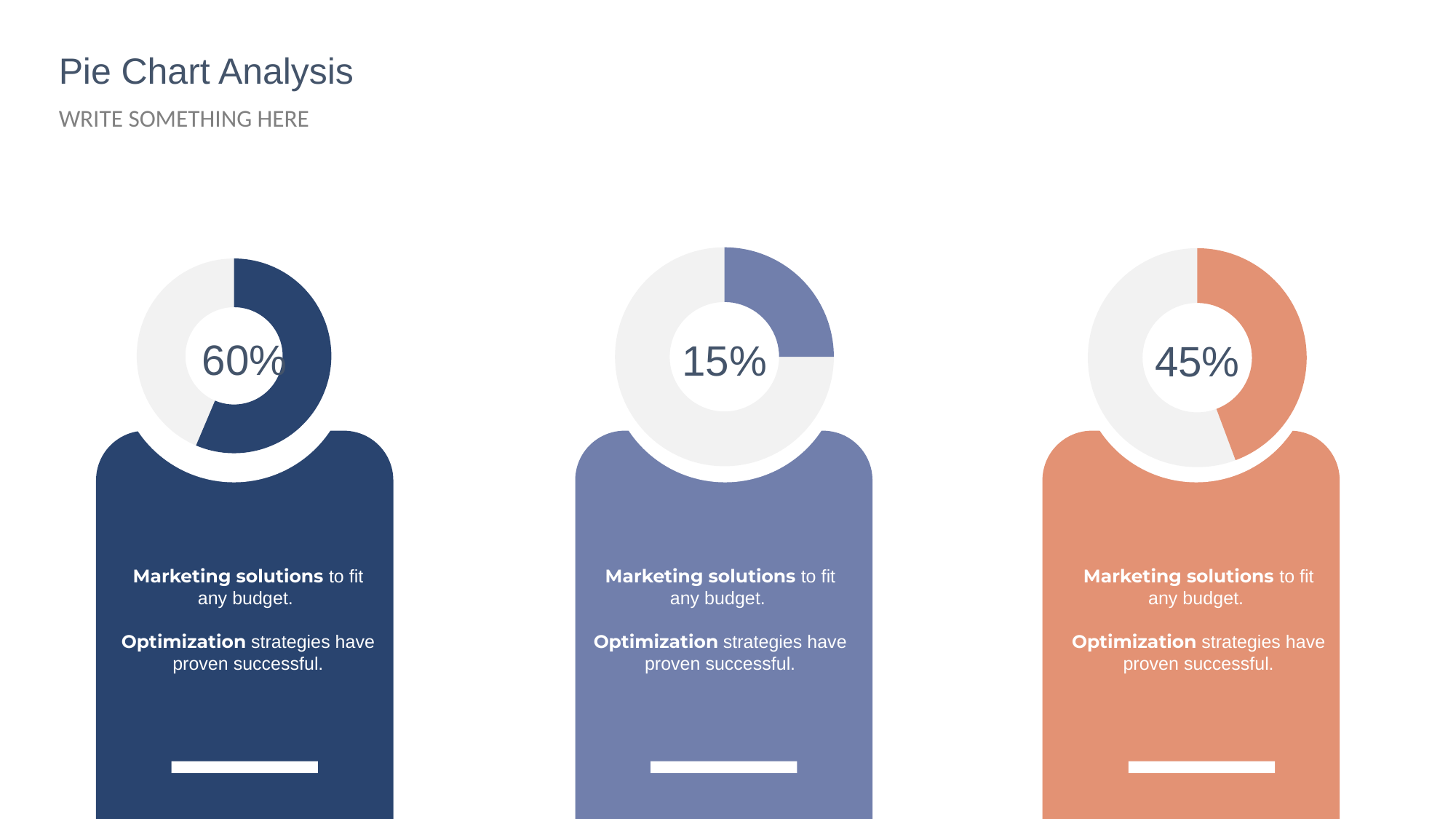

Pie Chart Analysis
WRITE SOMETHING HERE

### Chart

| Category | Sales |
|---|---|
| 1st Qtr | 5.3 |
| 2nd Qtr | 4.1 |
60%

### Chart

| Category | Sales |
|---|---|
| 1st Qtr | 2.9 |
| 2nd Qtr | 8.7 |
15%

### Chart

| Category | Sales |
|---|---|
| 1st Qtr | 3.5 |
| 2nd Qtr | 4.4 |
45%

Marketing solutions to fit any budget.

Optimization strategies have proven successful.
Marketing solutions to fit any budget.

Optimization strategies have proven successful.
Marketing solutions to fit any budget.

Optimization strategies have proven successful.